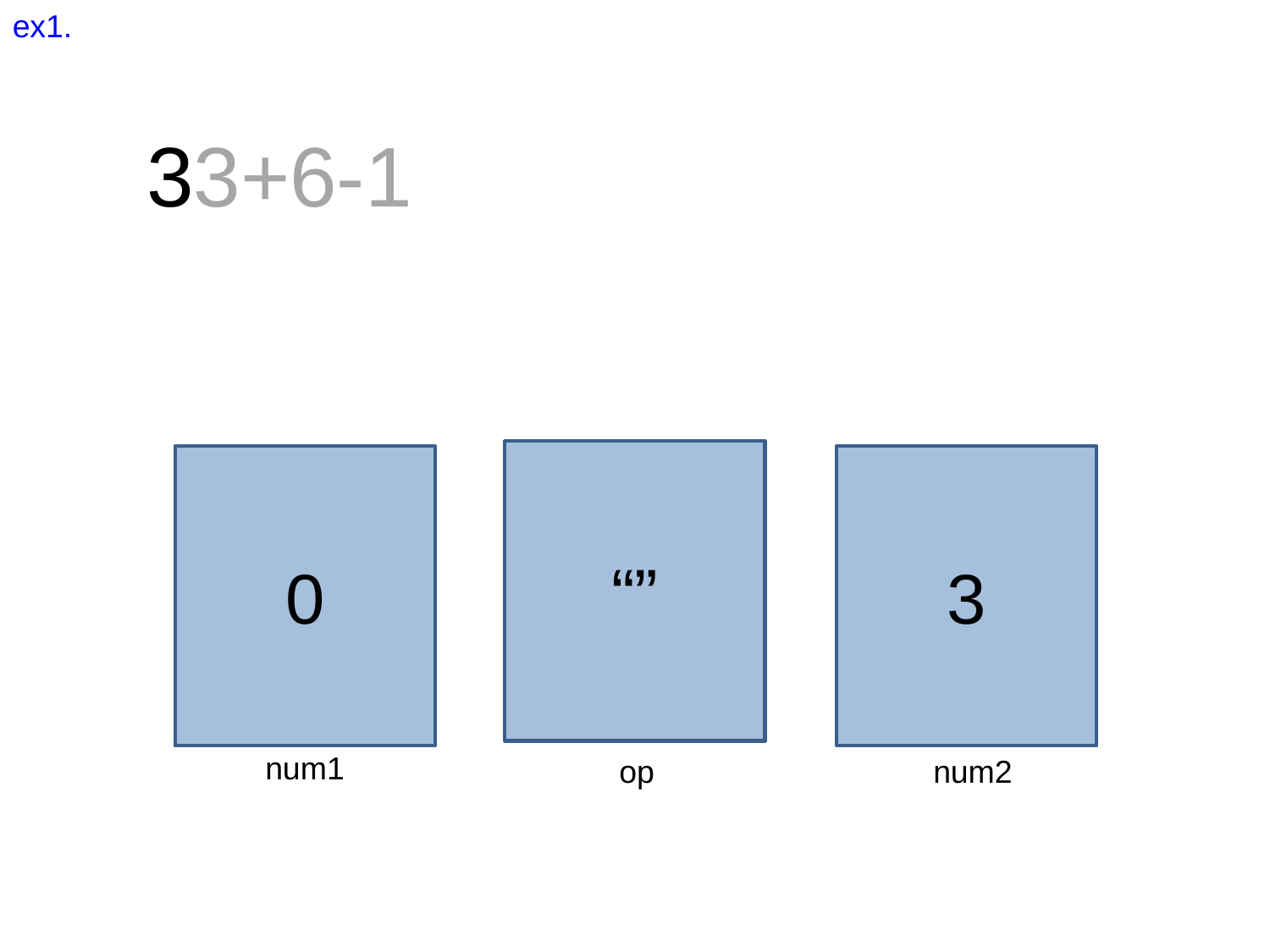

ex1.
33+6-1
“”
op
0
num1
3
num2